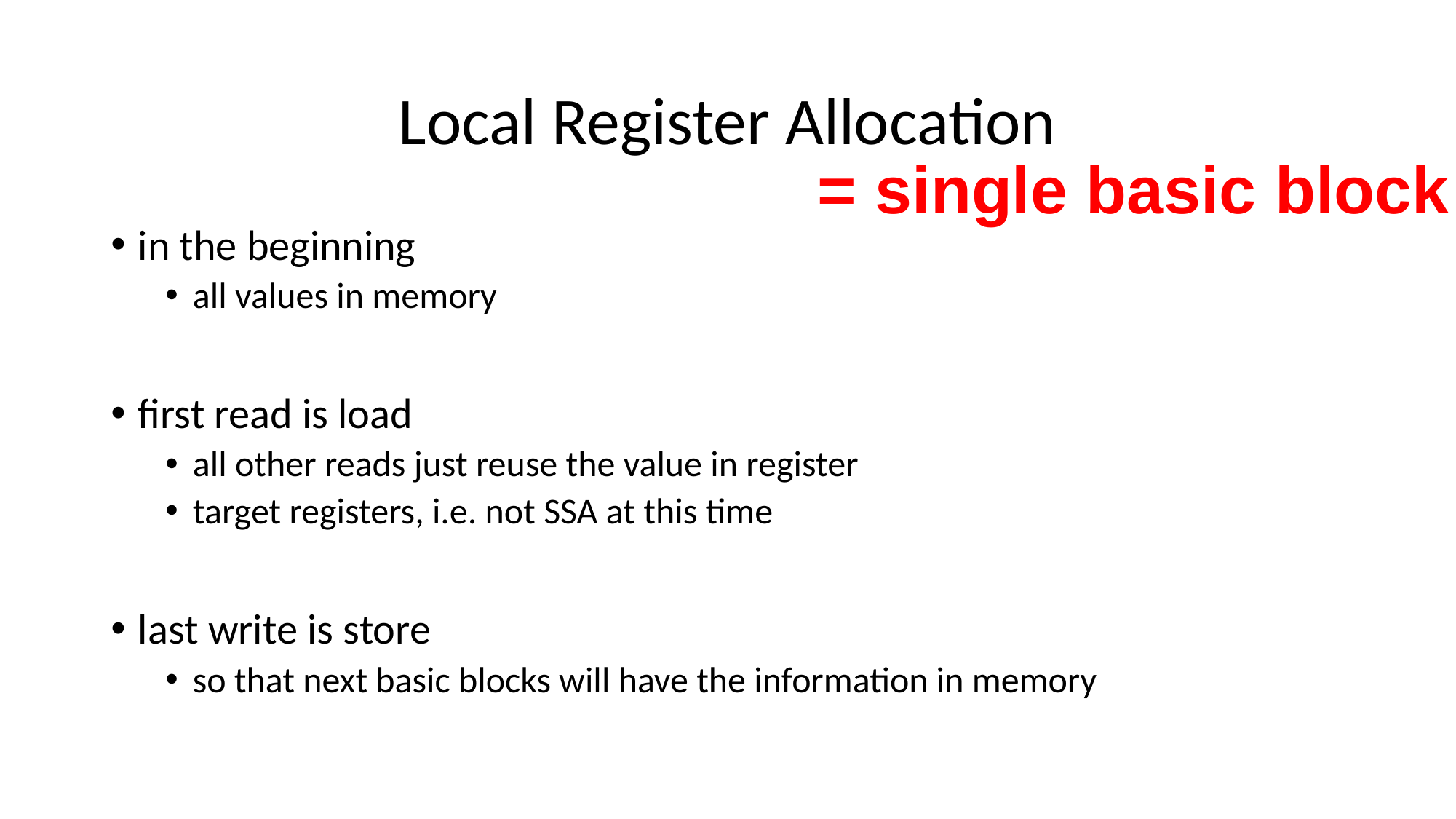

# Local Register Allocation
= single basic block
in the beginning
all values in memory

first read is load
all other reads just reuse the value in register
target registers, i.e. not SSA at this time

last write is store
so that next basic blocks will have the information in memory